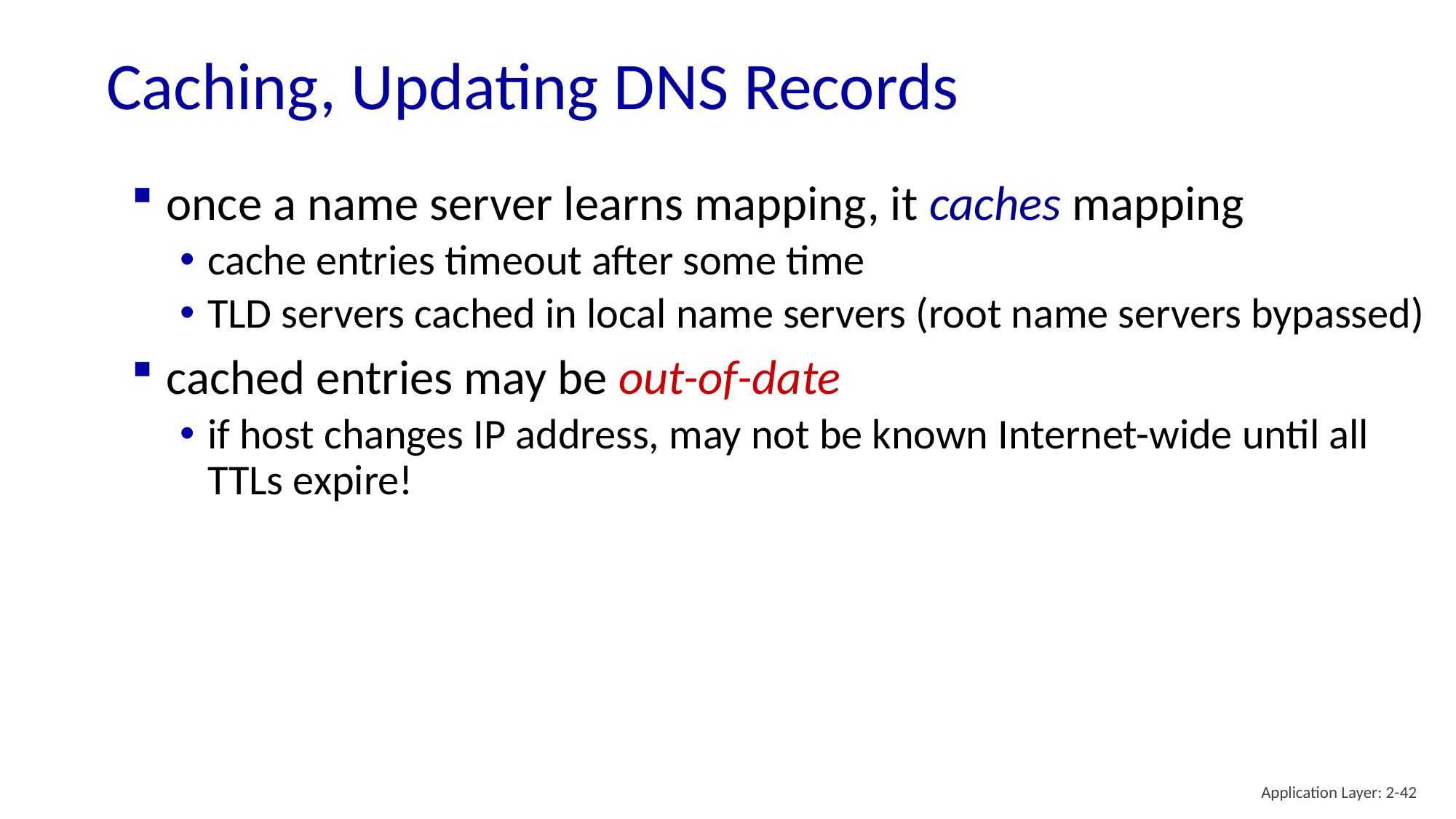

# Caching, Updating DNS Records
once a name server learns mapping, it caches mapping
cache entries timeout after some time
TLD servers cached in local name servers (root name servers bypassed)
cached entries may be out-of-date
if host changes IP address, may not be known Internet-wide until all TTLs expire!
Application Layer: 2-42